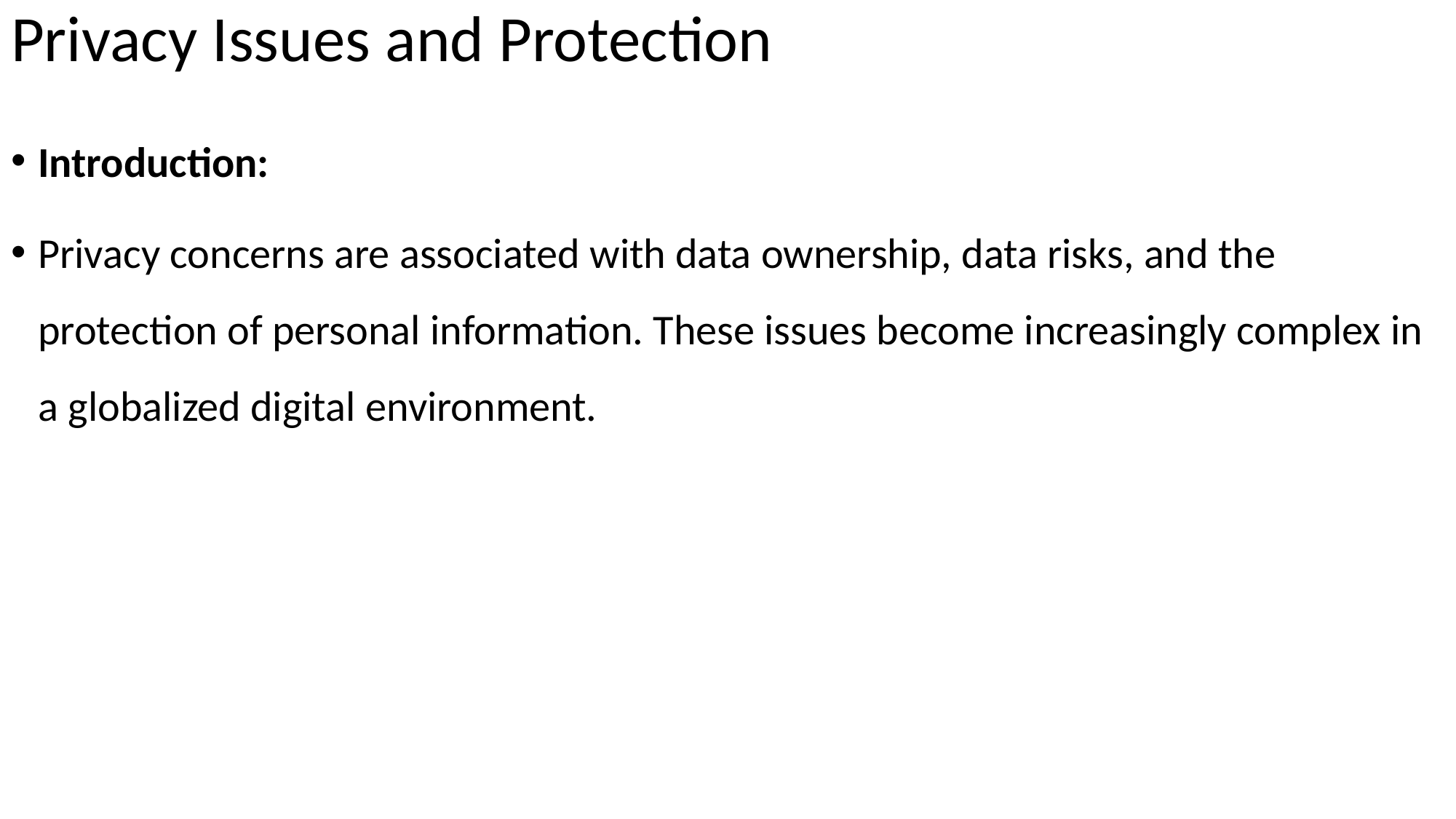

# Privacy Issues and Protection
Introduction:
Privacy concerns are associated with data ownership, data risks, and the protection of personal information. These issues become increasingly complex in a globalized digital environment.